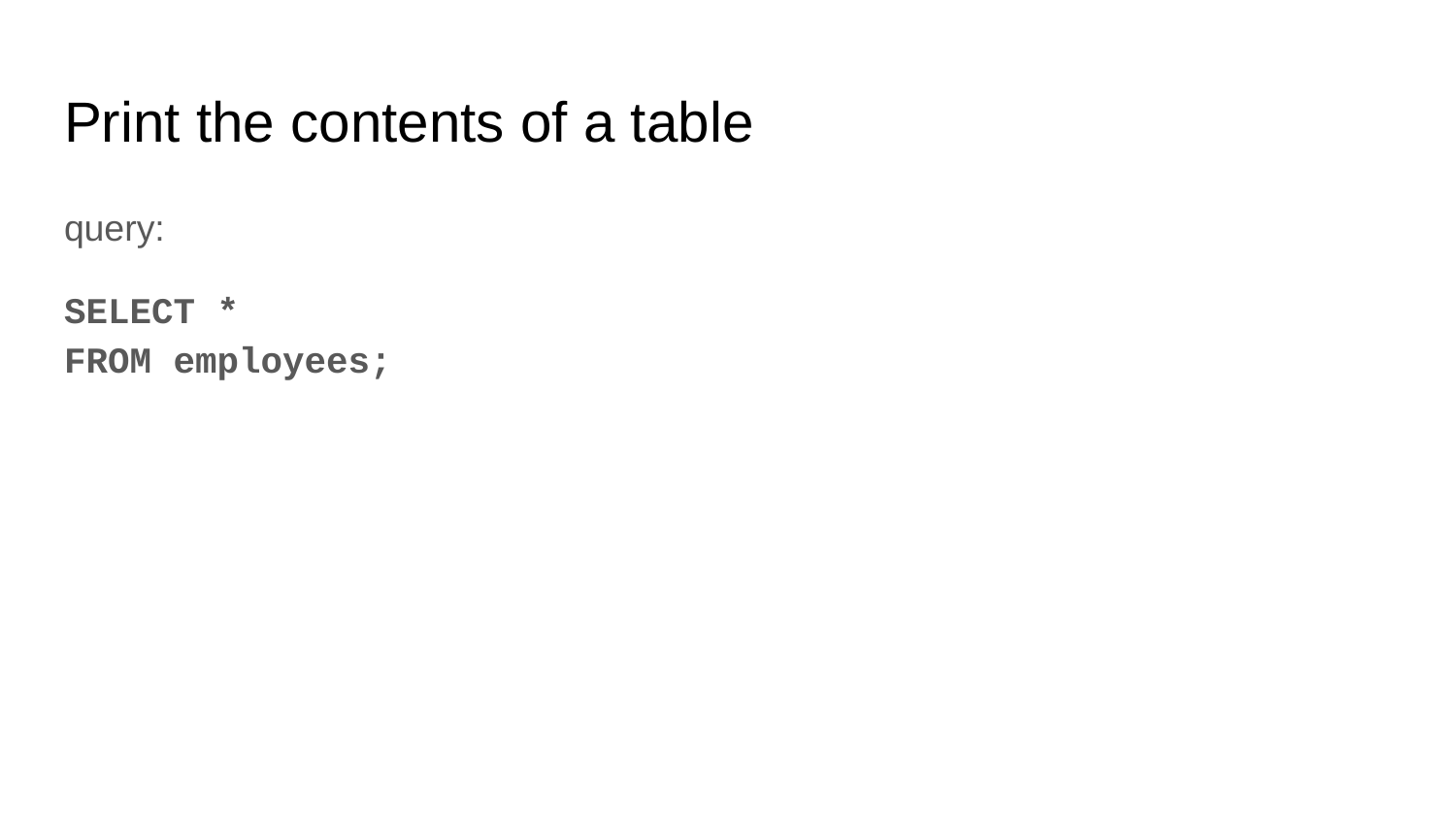

# Print the contents of a table

query:
SELECT *
FROM employees;